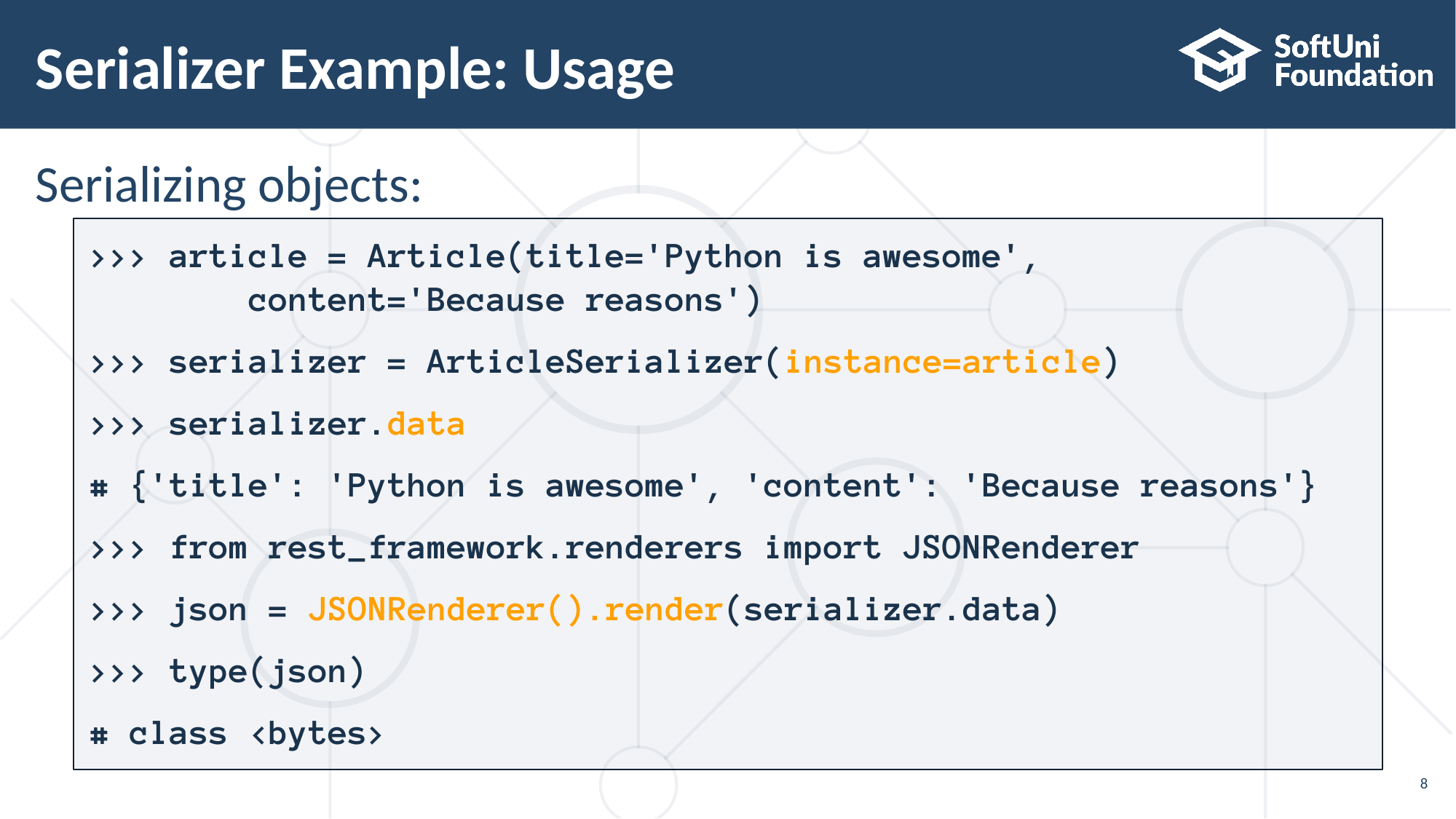

# Serializer Example: Usage
Serializing objects:
>>> article = Article(title='Python is awesome',
        content='Because reasons')
>>> serializer = ArticleSerializer(instance=article)
>>> serializer.data
# {'title': 'Python is awesome', 'content': 'Because reasons'}
>>> from rest_framework.renderers import JSONRenderer
>>> json = JSONRenderer().render(serializer.data)
>>> type(json)
# class <bytes>
8